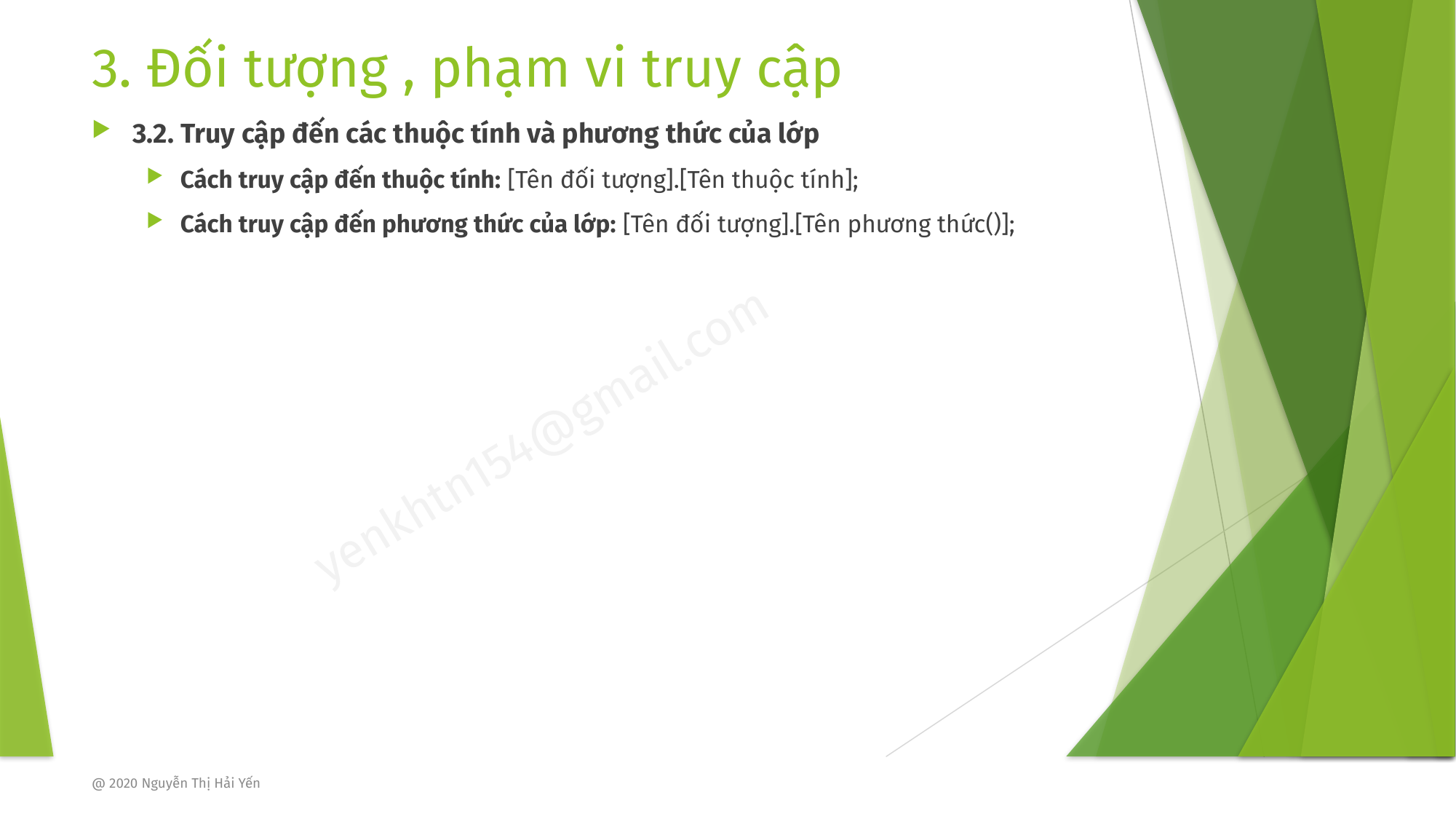

# 3. Đối tượng , phạm vi truy cập
3.2. Truy cập đến các thuộc tính và phương thức của lớp
Cách truy cập đến thuộc tính: [Tên đối tượng].[Tên thuộc tính];
Cách truy cập đến phương thức của lớp: [Tên đối tượng].[Tên phương thức()];

@ 2020 Nguyễn Thị Hải Yến